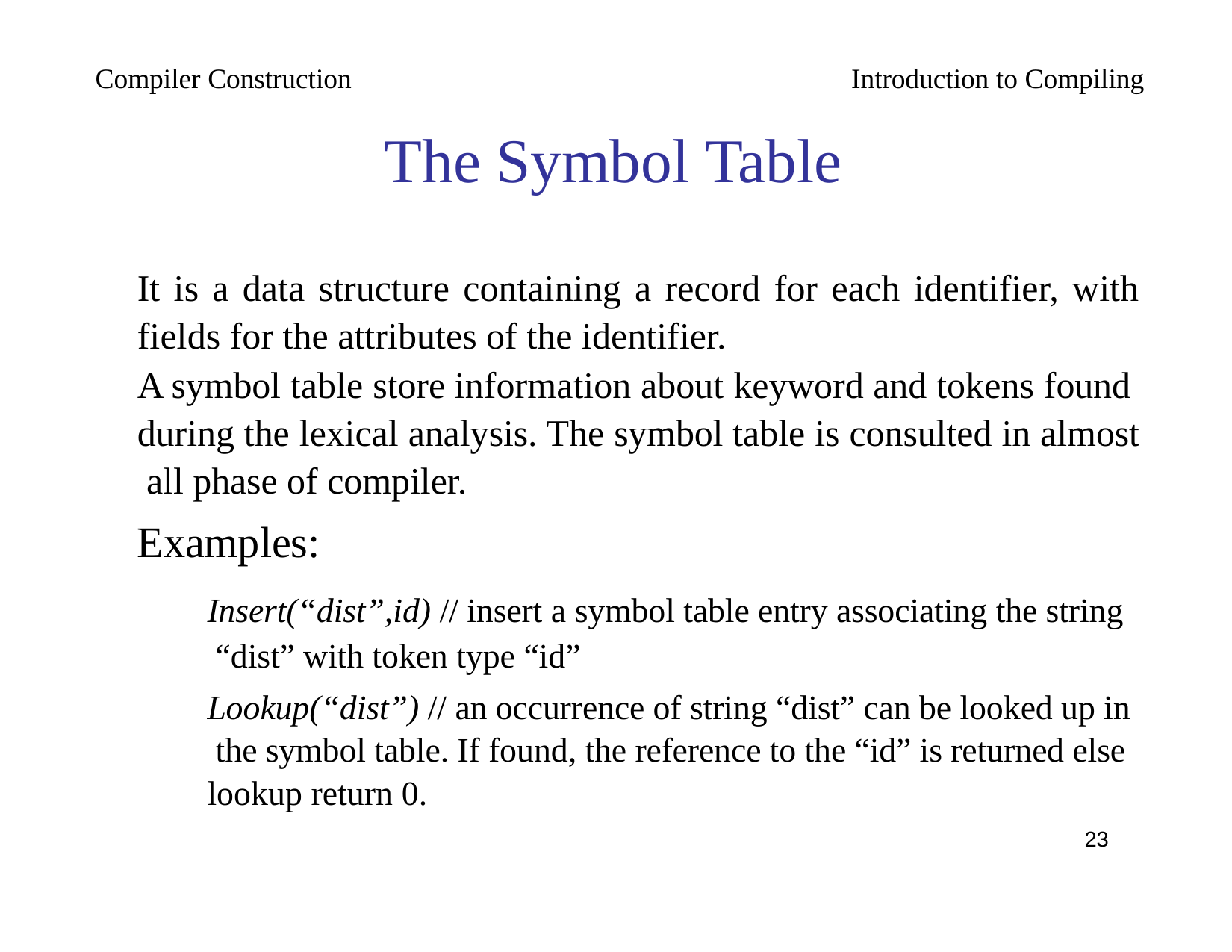

Compiler Construction
Introduction to Compiling
# The Symbol Table
It is a data structure containing a record for each identifier, with fields for the attributes of the identifier.
A symbol table store information about keyword and tokens found  during the lexical analysis. The symbol table is consulted in almost  all phase of compiler.
Examples:
Insert(“dist”,id) // insert a symbol table entry associating the string  “dist” with token type “id”
Lookup(“dist”) // an occurrence of string “dist” can be looked up in  the symbol table. If found, the reference to the “id” is returned else  lookup return 0.
23